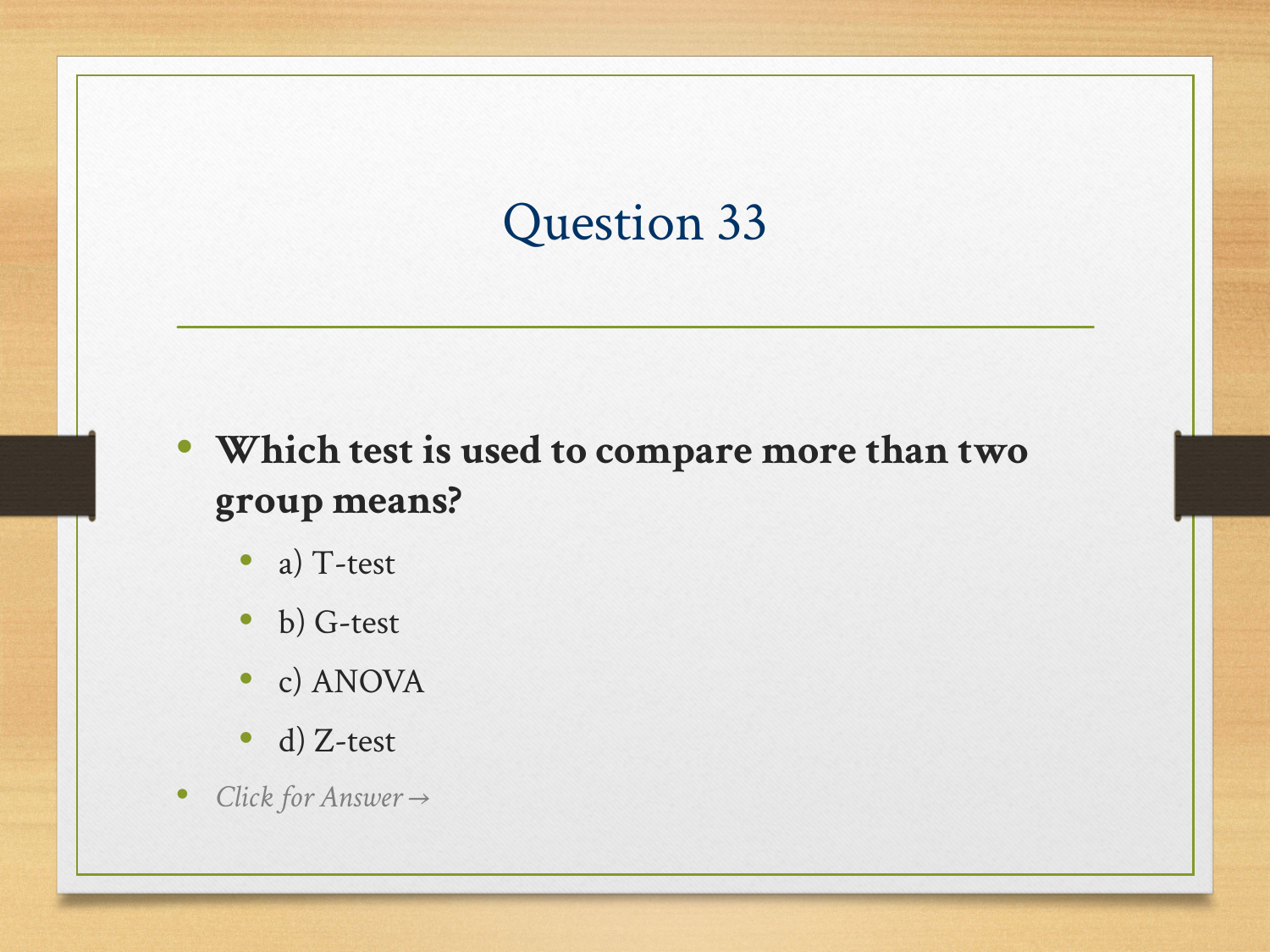

# Question 33

Which test is used to compare more than two group means?
a) T-test
b) G-test
c) ANOVA
d) Z-test
Click for Answer →